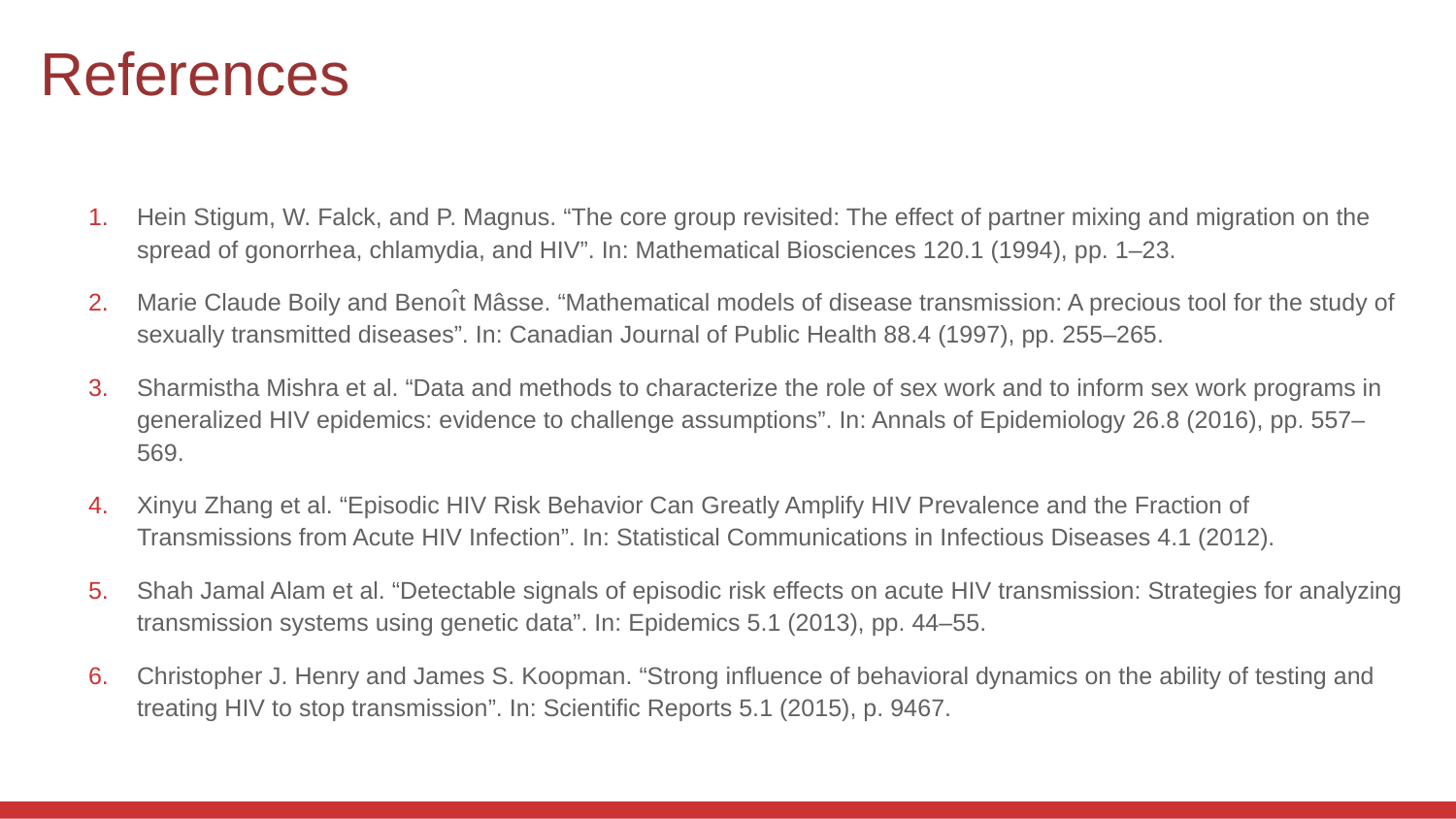

# References
Hein Stigum, W. Falck, and P. Magnus. “The core group revisited: The effect of partner mixing and migration on the spread of gonorrhea, chlamydia, and HIV”. In: Mathematical Biosciences 120.1 (1994), pp. 1–23.
Marie Claude Boily and Benoı̂t Mâsse. “Mathematical models of disease transmission: A precious tool for the study of sexually transmitted diseases”. In: Canadian Journal of Public Health 88.4 (1997), pp. 255–265.
Sharmistha Mishra et al. “Data and methods to characterize the role of sex work and to inform sex work programs in generalized HIV epidemics: evidence to challenge assumptions”. In: Annals of Epidemiology 26.8 (2016), pp. 557–569.
Xinyu Zhang et al. “Episodic HIV Risk Behavior Can Greatly Amplify HIV Prevalence and the Fraction of Transmissions from Acute HIV Infection”. In: Statistical Communications in Infectious Diseases 4.1 (2012).
Shah Jamal Alam et al. “Detectable signals of episodic risk effects on acute HIV transmission: Strategies for analyzing transmission systems using genetic data”. In: Epidemics 5.1 (2013), pp. 44–55.
Christopher J. Henry and James S. Koopman. “Strong influence of behavioral dynamics on the ability of testing and treating HIV to stop transmission”. In: Scientific Reports 5.1 (2015), p. 9467.